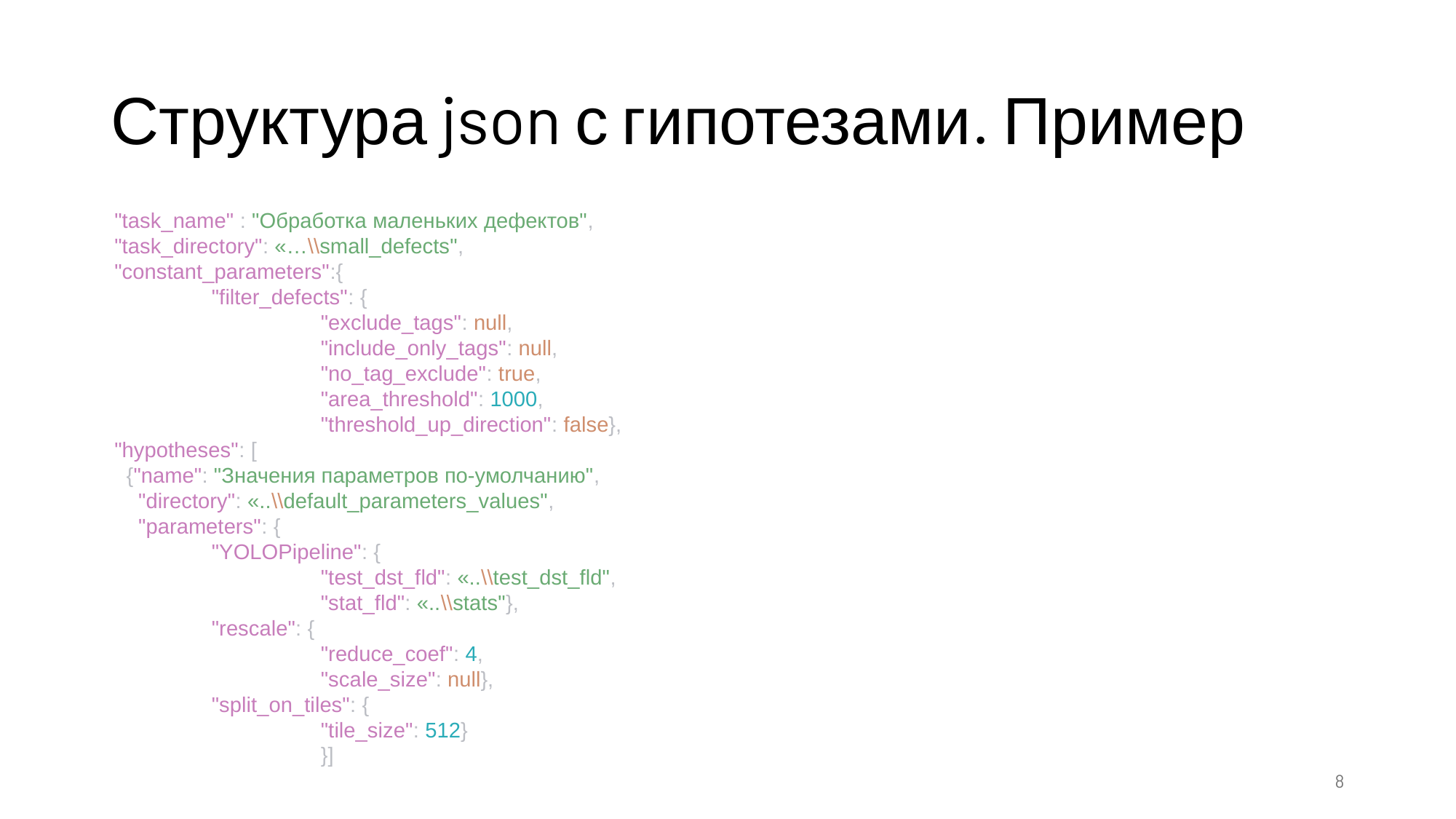

# Структура json с гипотезами. Пример
  "task_name" : "Обработка маленьких дефектов",
  "task_directory": «…\\small_defects",
  "constant_parameters":{
	"filter_defects": {
        		"exclude_tags": null,
        		"include_only_tags": null,
        		"no_tag_exclude": true,
        		"area_threshold": 1000,
        		"threshold_up_direction": false},
  "hypotheses": [
    {"name": "Значения параметров по-умолчанию",
      "directory": «..\\default_parameters_values",
      "parameters": {
	"YOLOPipeline": {
         		"test_dst_fld": «..\\test_dst_fld",
        		"stat_fld": «..\\stats"},
  	"rescale": {
		"reduce_coef": 4,
          		"scale_size": null},
        	"split_on_tiles": {
          		"tile_size": 512}
      		}]
8